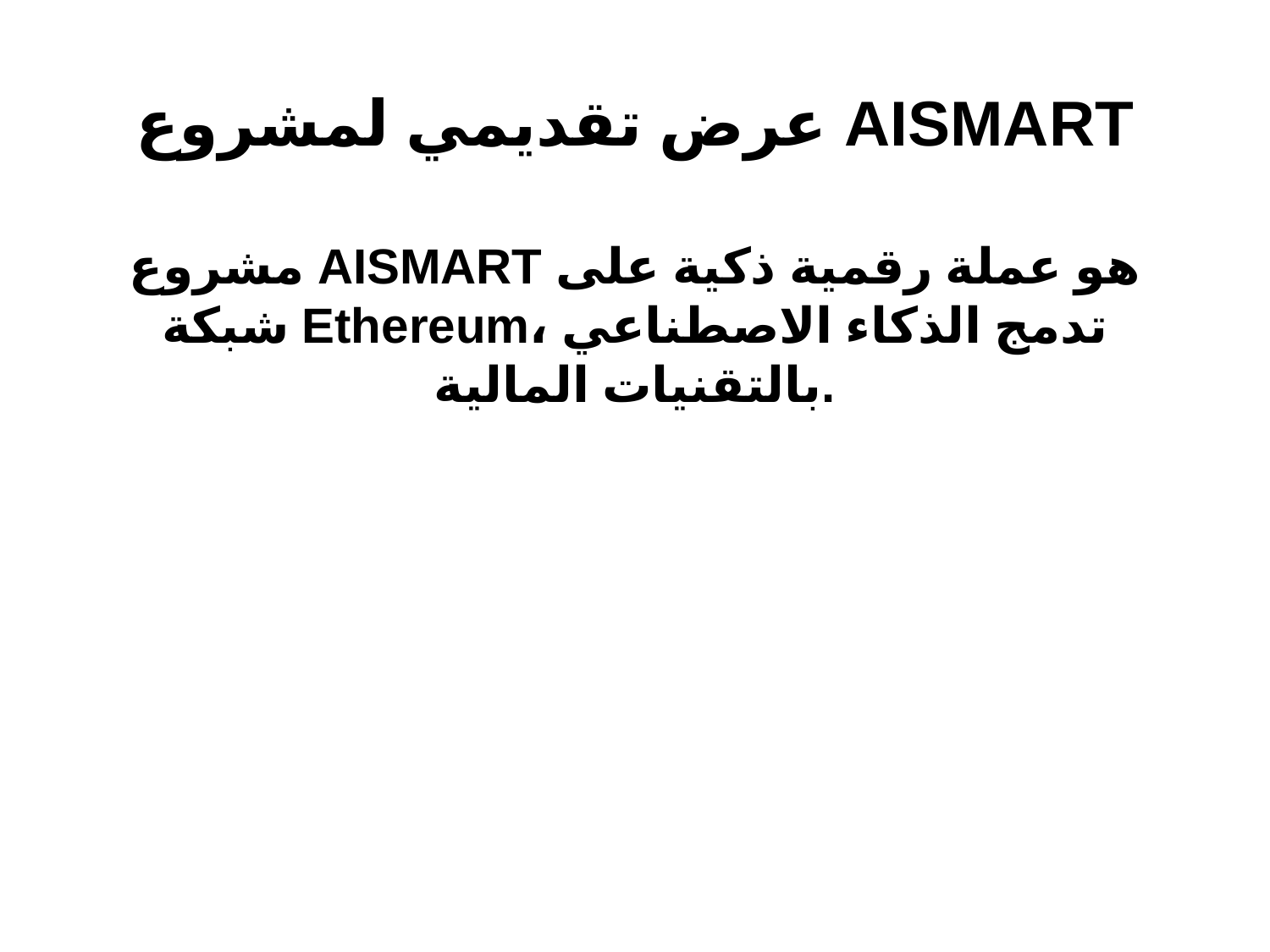

عرض تقديمي لمشروع AISMART
#

مشروع AISMART هو عملة رقمية ذكية على شبكة Ethereum، تدمج الذكاء الاصطناعي بالتقنيات المالية.